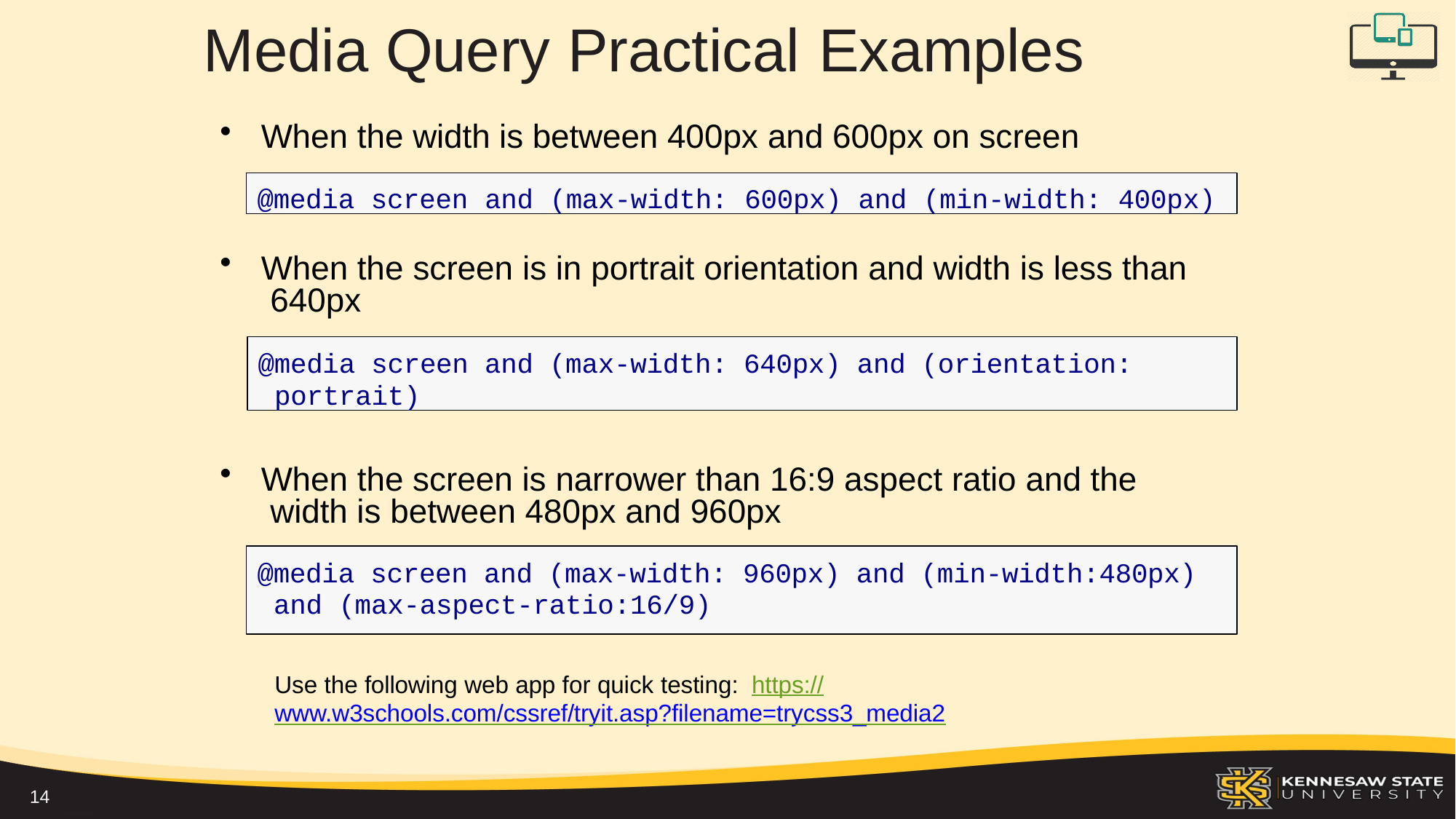

# Media Query Practical	Examples
When the width is between 400px and 600px on screen
@media screen and (max-width: 600px) and (min-width: 400px)
When the screen is in portrait orientation and width is less than  640px
@media screen and (max-width: 640px) and (orientation:  portrait)
When the screen is narrower than 16:9 aspect ratio and the  width is between 480px and 960px

@media screen and (max-width: 960px) and (min-width:480px)  and (max-aspect-ratio:16/9)
Use the following web app for quick testing:  https://www.w3schools.com/cssref/tryit.asp?filename=trycss3_media2
14